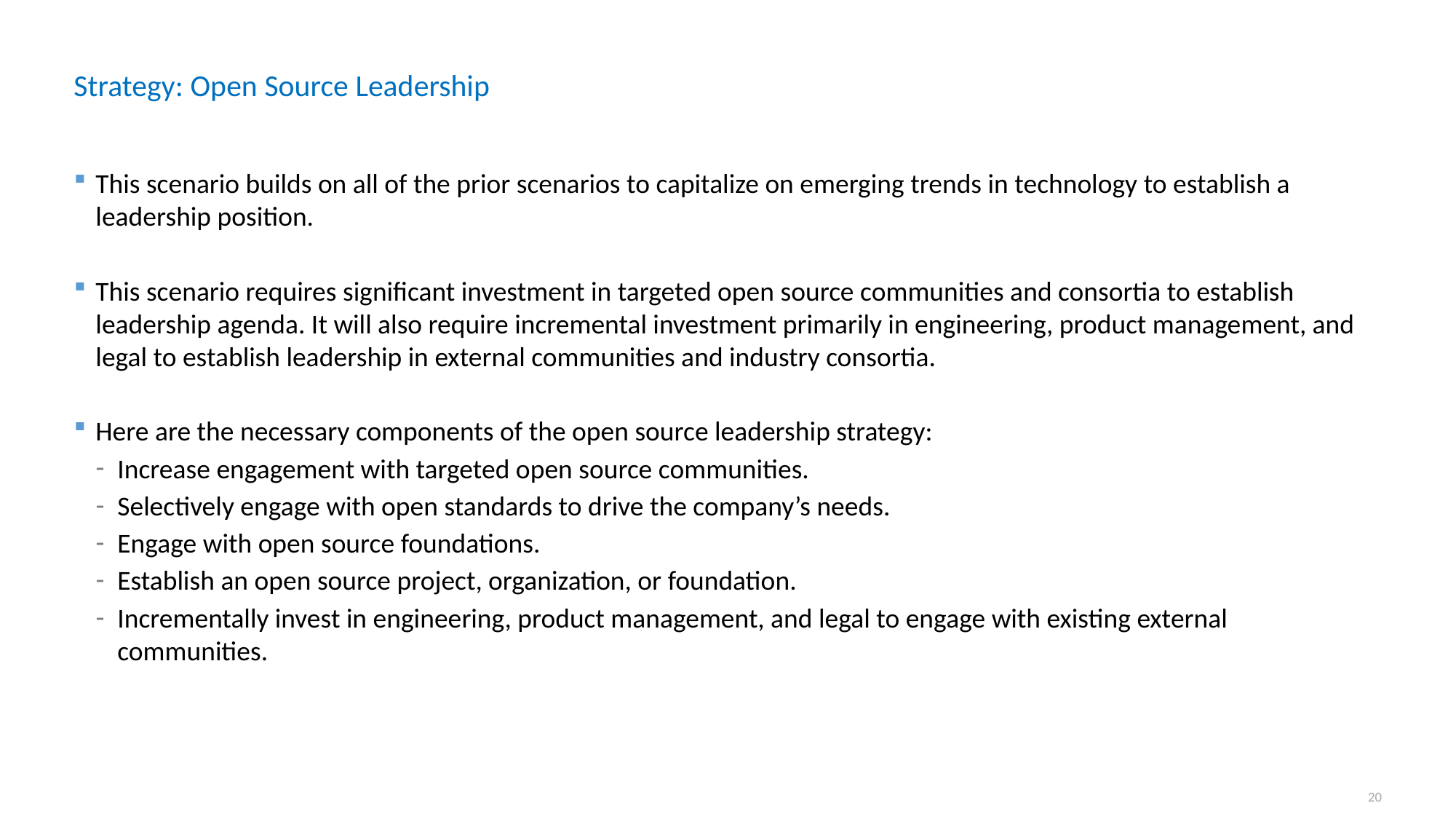

# Strategy: Open Source Leadership
This scenario builds on all of the prior scenarios to capitalize on emerging trends in technology to establish a leadership position.

This scenario requires significant investment in targeted open source communities and consortia to establish leadership agenda. It will also require incremental investment primarily in engineering, product management, and legal to establish leadership in external communities and industry consortia.

Here are the necessary components of the open source leadership strategy:
Increase engagement with targeted open source communities.
Selectively engage with open standards to drive the company’s needs.
Engage with open source foundations.
Establish an open source project, organization, or foundation.
Incrementally invest in engineering, product management, and legal to engage with existing external communities.